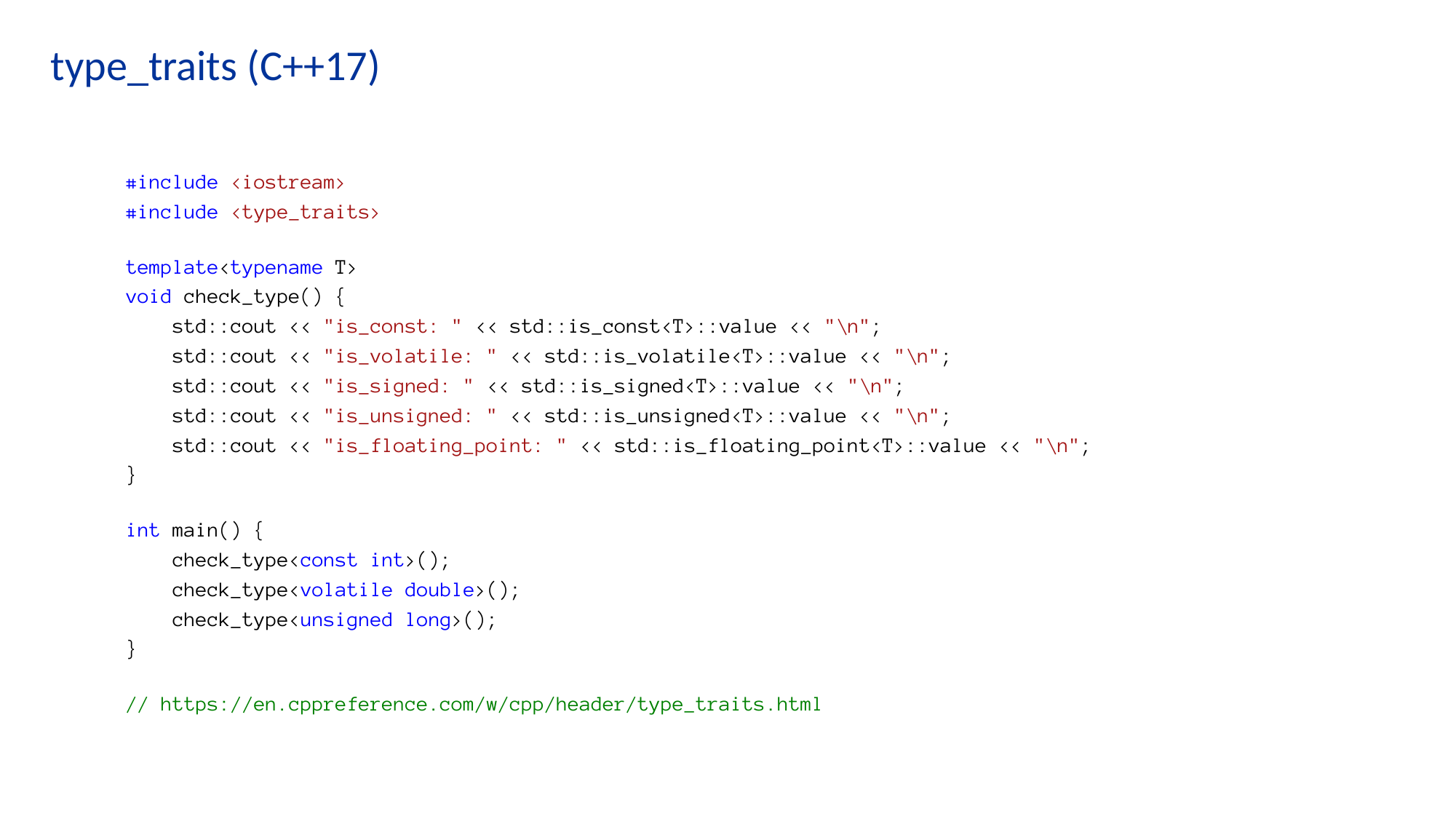

# type_traits (C++17)
#include <iostream>
#include <type_traits>
template<typename T>
void check_type() {
    std::cout << "is_const: " << std::is_const<T>::value << "\n";
    std::cout << "is_volatile: " << std::is_volatile<T>::value << "\n";
    std::cout << "is_signed: " << std::is_signed<T>::value << "\n";
    std::cout << "is_unsigned: " << std::is_unsigned<T>::value << "\n";
    std::cout << "is_floating_point: " << std::is_floating_point<T>::value << "\n";
}
int main() {
    check_type<const int>();
    check_type<volatile double>();
    check_type<unsigned long>();
}
// https://en.cppreference.com/w/cpp/header/type_traits.html